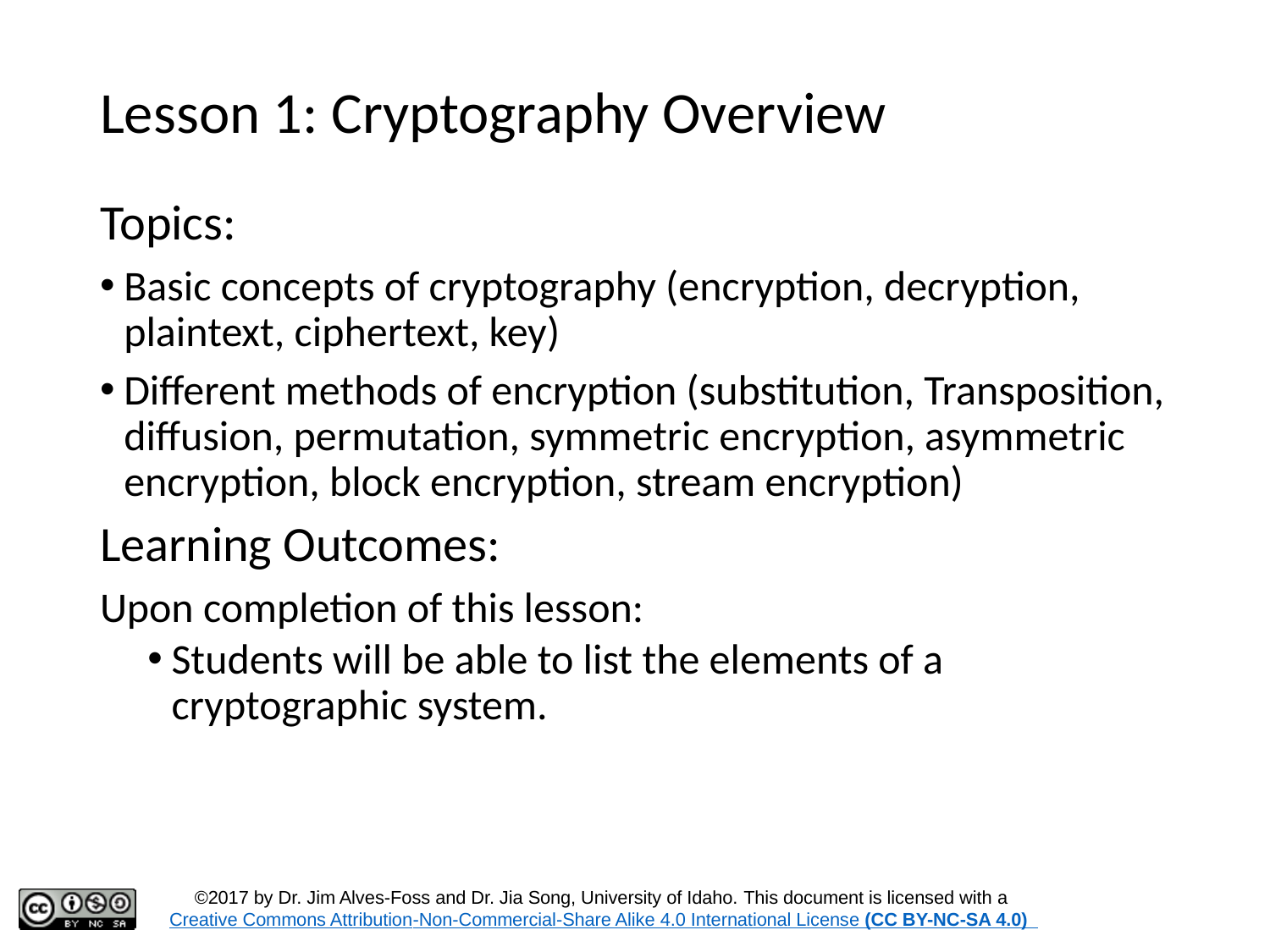

# Lesson 1: Cryptography Overview
Topics:
Basic concepts of cryptography (encryption, decryption, plaintext, ciphertext, key)
Different methods of encryption (substitution, Transposition, diffusion, permutation, symmetric encryption, asymmetric encryption, block encryption, stream encryption)
Learning Outcomes:
Upon completion of this lesson:
Students will be able to list the elements of a cryptographic system.